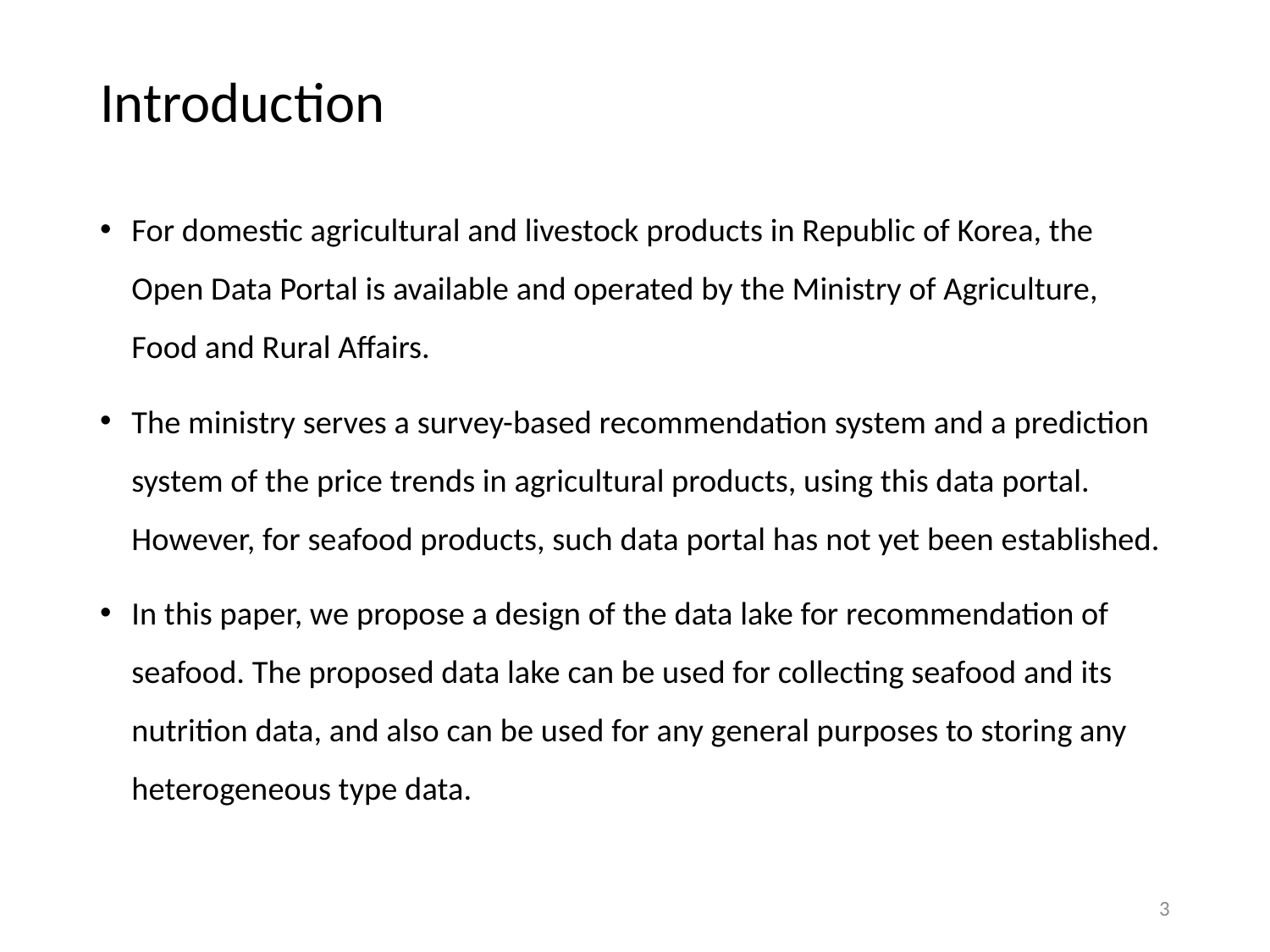

# Introduction
For domestic agricultural and livestock products in Republic of Korea, the Open Data Portal is available and operated by the Ministry of Agriculture, Food and Rural Affairs.
The ministry serves a survey-based recommendation system and a prediction system of the price trends in agricultural products, using this data portal. However, for seafood products, such data portal has not yet been established.
In this paper, we propose a design of the data lake for recommendation of seafood. The proposed data lake can be used for collecting seafood and its nutrition data, and also can be used for any general purposes to storing any heterogeneous type data.
3